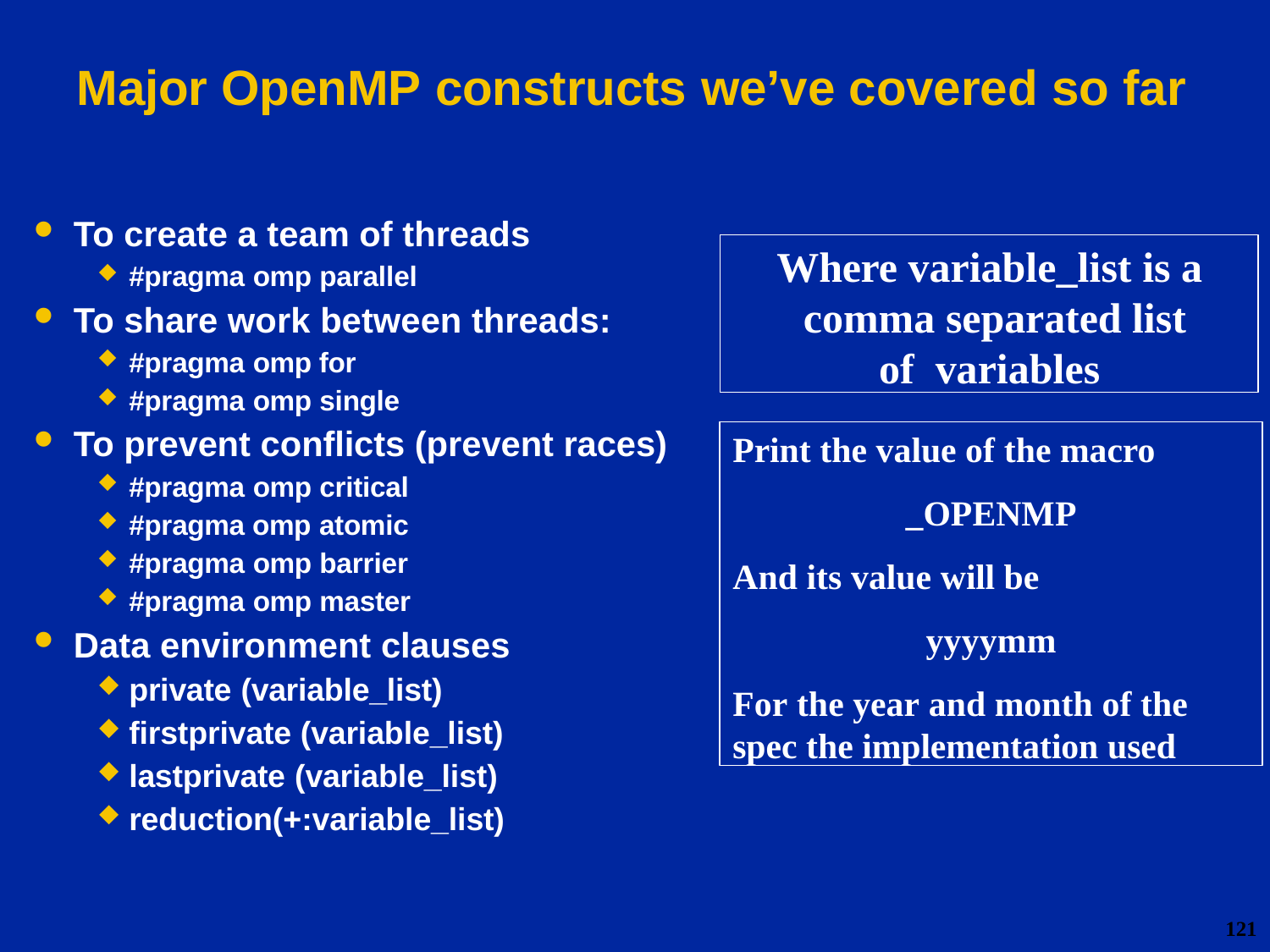

# Major OpenMP constructs we’ve covered so far
To create a team of threads
#pragma omp parallel
To share work between threads:
#pragma omp for
#pragma omp single
To prevent conflicts (prevent races)
#pragma omp critical
#pragma omp atomic
#pragma omp barrier
#pragma omp master
Data environment clauses
private (variable_list)
firstprivate (variable_list)
lastprivate (variable_list)
reduction(+:variable_list)
Where variable_list is a  comma separated list of  variables
Print the value of the macro
_OPENMP
And its value will be
yyyymm
For the year and month of the
spec the implementation used
121